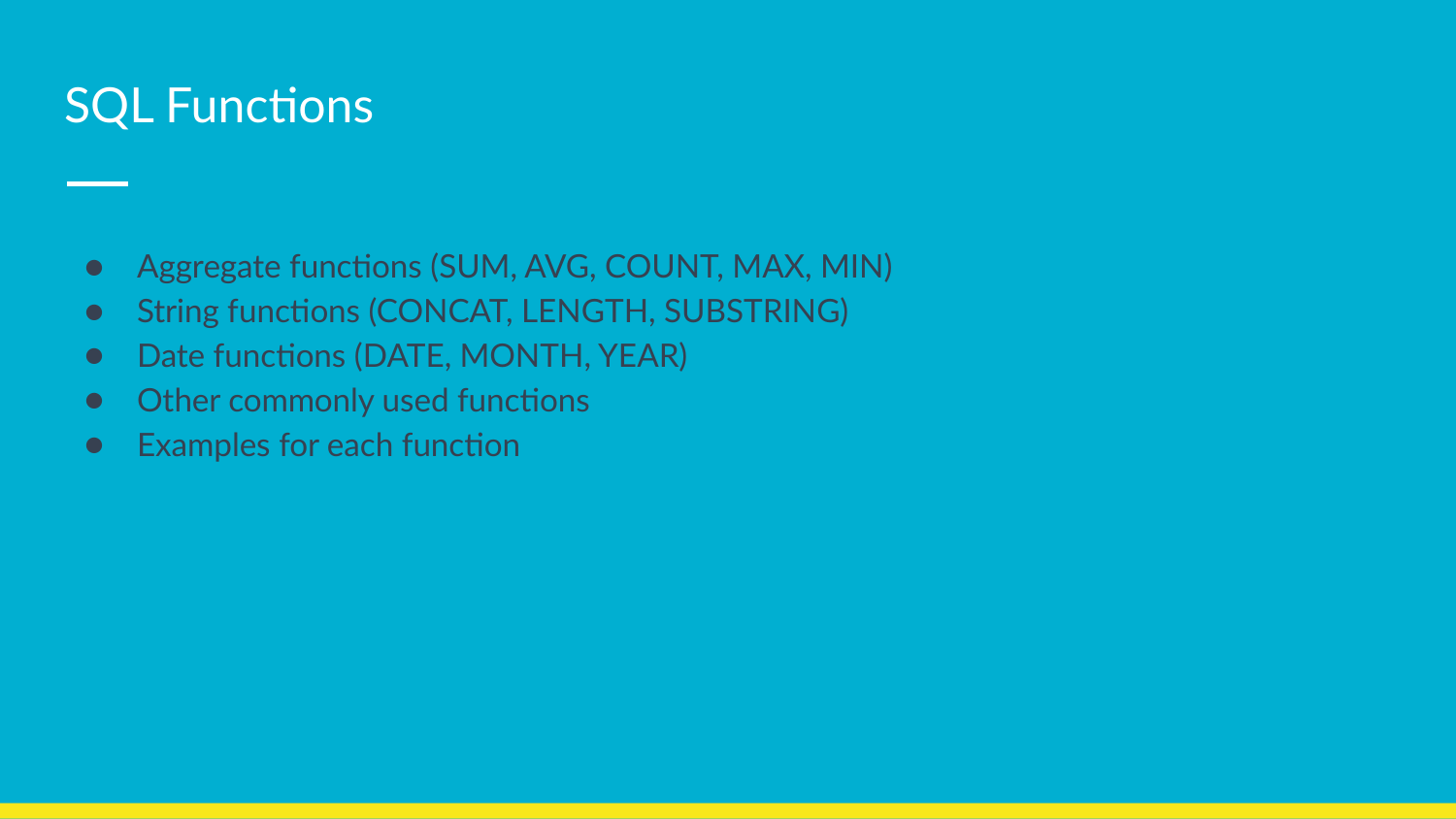

# SQL Functions

Aggregate functions (SUM, AVG, COUNT, MAX, MIN)
String functions (CONCAT, LENGTH, SUBSTRING)
Date functions (DATE, MONTH, YEAR)
Other commonly used functions
Examples for each function